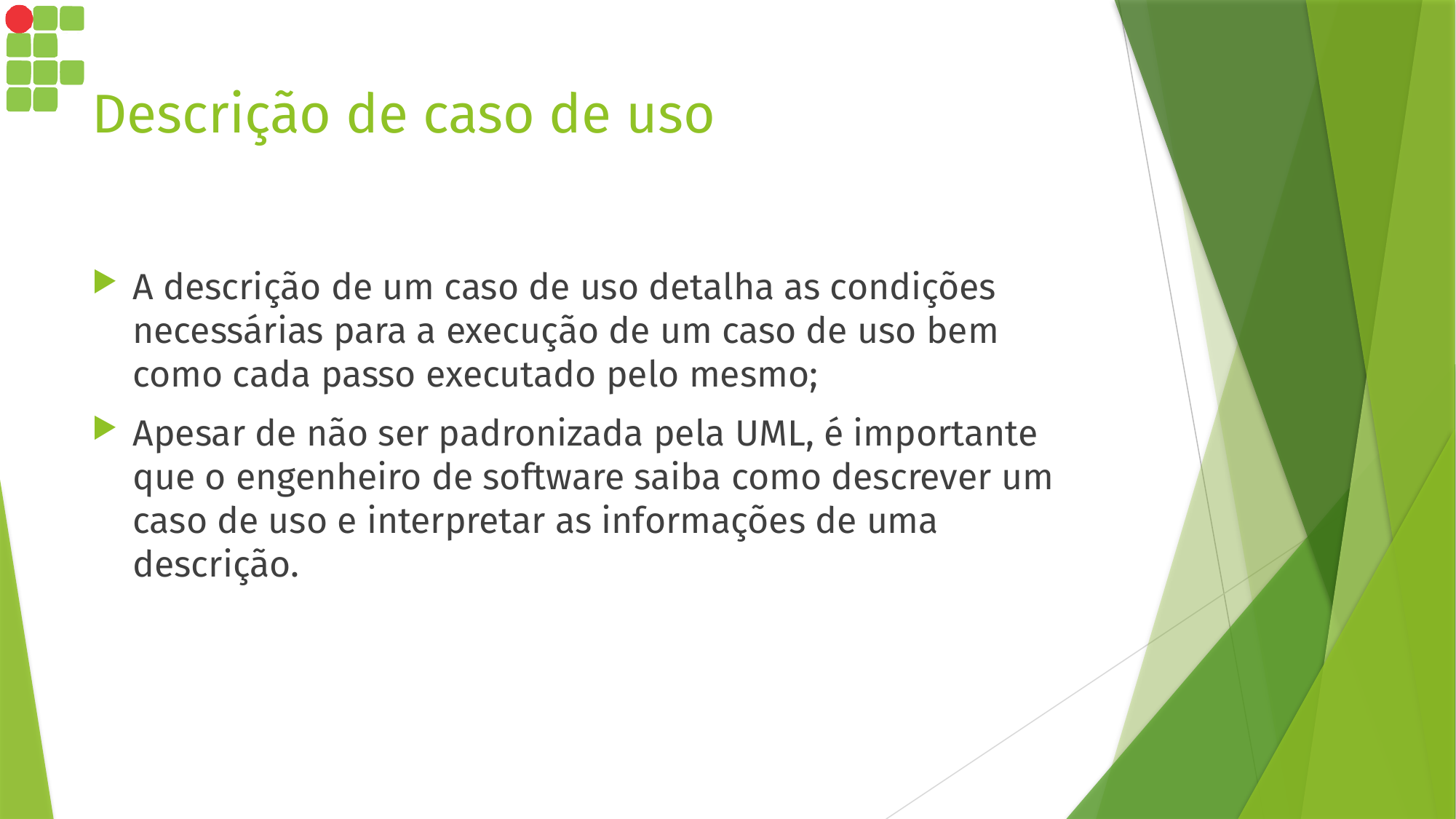

# Descrição de caso de uso
A descrição de um caso de uso detalha as condições necessárias para a execução de um caso de uso bem como cada passo executado pelo mesmo;
Apesar de não ser padronizada pela UML, é importante que o engenheiro de software saiba como descrever um caso de uso e interpretar as informações de uma descrição.